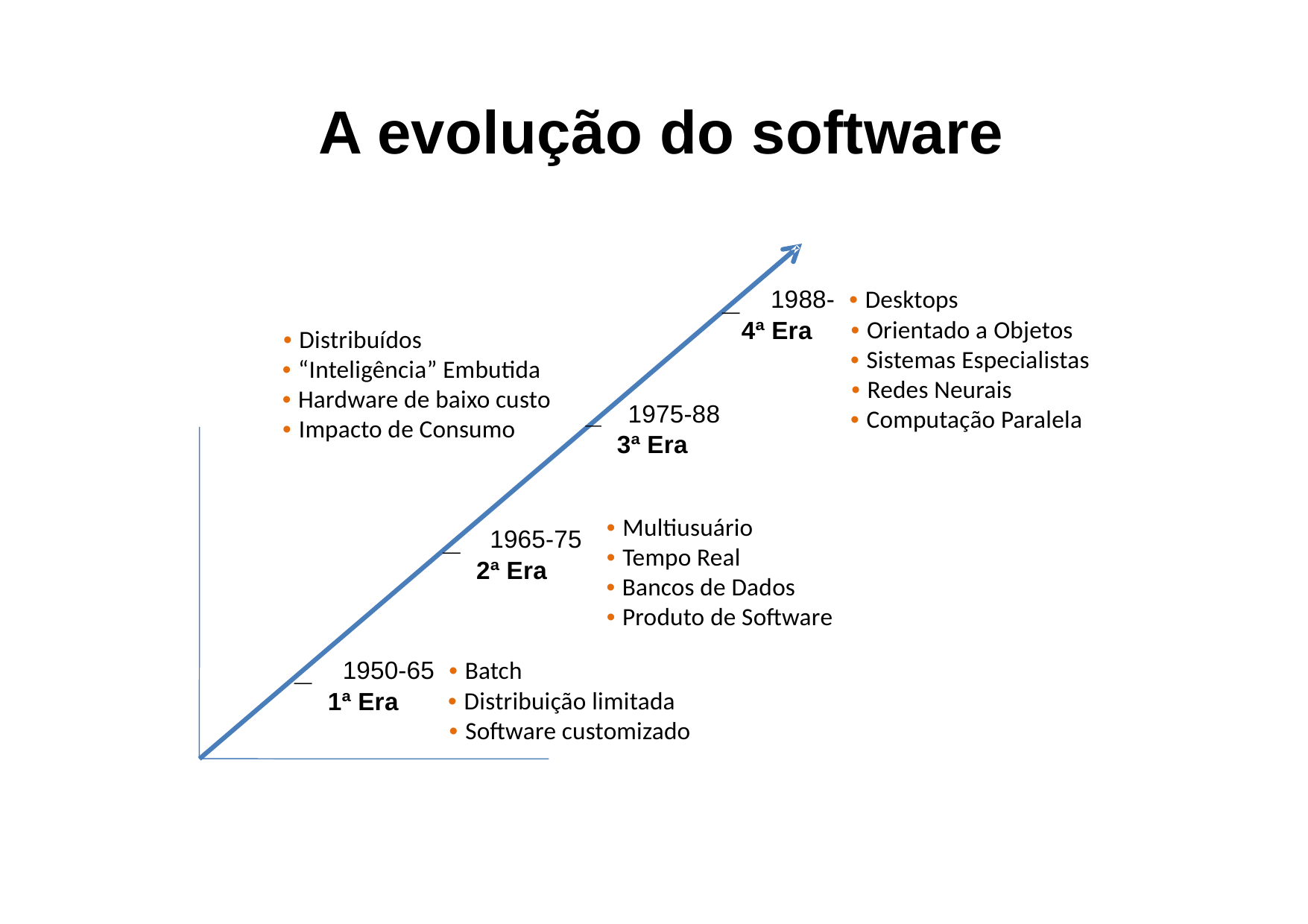

A evolução do software

_
1988-  • Desktops
• Orientado a Objetos
4ª Era
• Distribuídos
• Sistemas Especialistas
• “Inteligência” Embutida
• Redes Neurais
• Hardware de baixo custo
_
1975-88
• Computação Paralela
• Impacto de Consumo

3ª Era
• Multiusuário
_
1965-75
• Tempo Real
2ª Era
• Bancos de Dados
• Produto de Software
_
1950-65  • Batch
• Distribuição limitada
1ª Era
• Software customizado